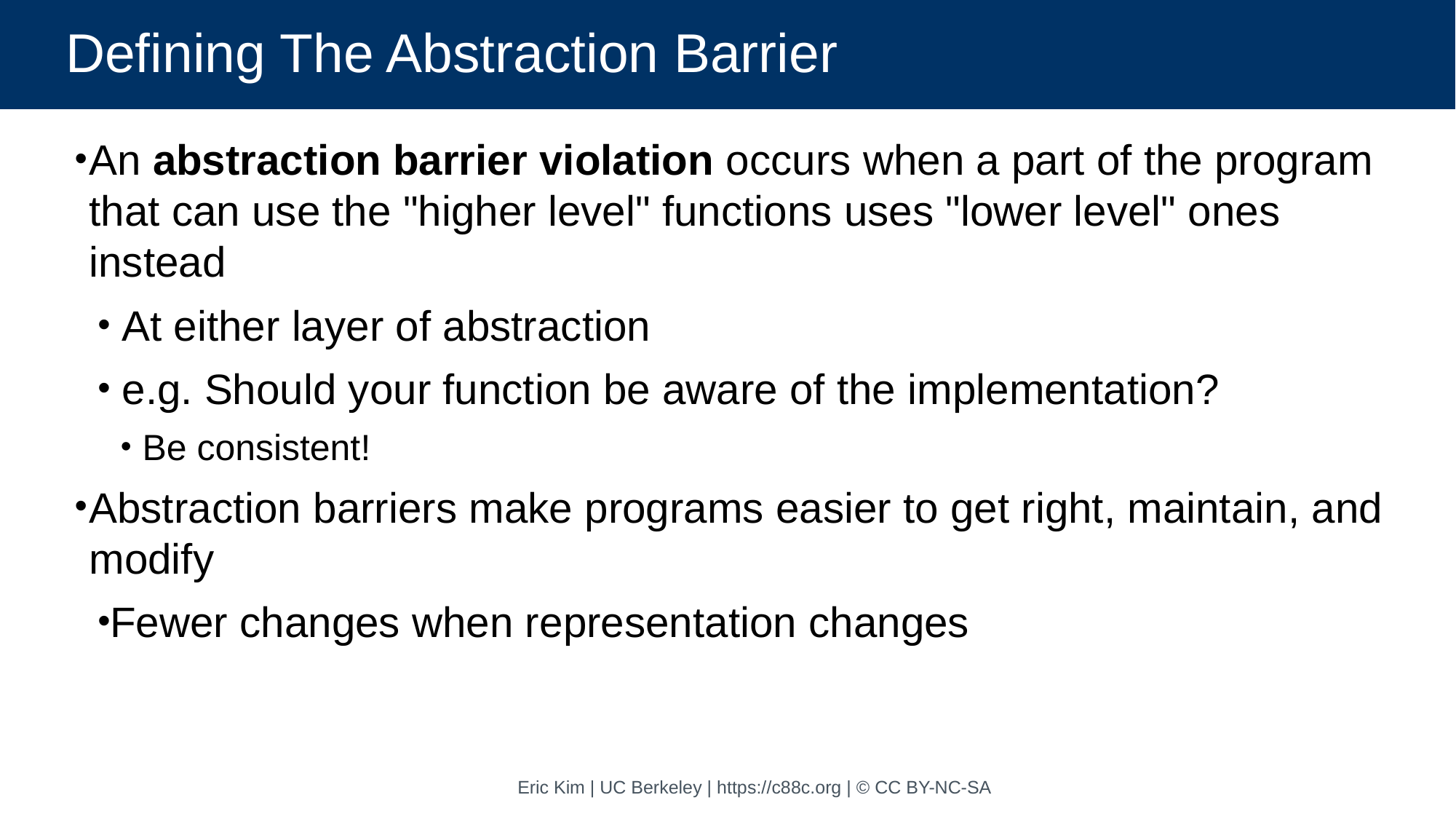

# Defining The Abstraction Barrier
An abstraction barrier violation occurs when a part of the program that can use the "higher level" functions uses "lower level" ones instead
 At either layer of abstraction
 e.g. Should your function be aware of the implementation?
 Be consistent!
Abstraction barriers make programs easier to get right, maintain, and modify
Fewer changes when representation changes
Eric Kim | UC Berkeley | https://c88c.org | © CC BY-NC-SA